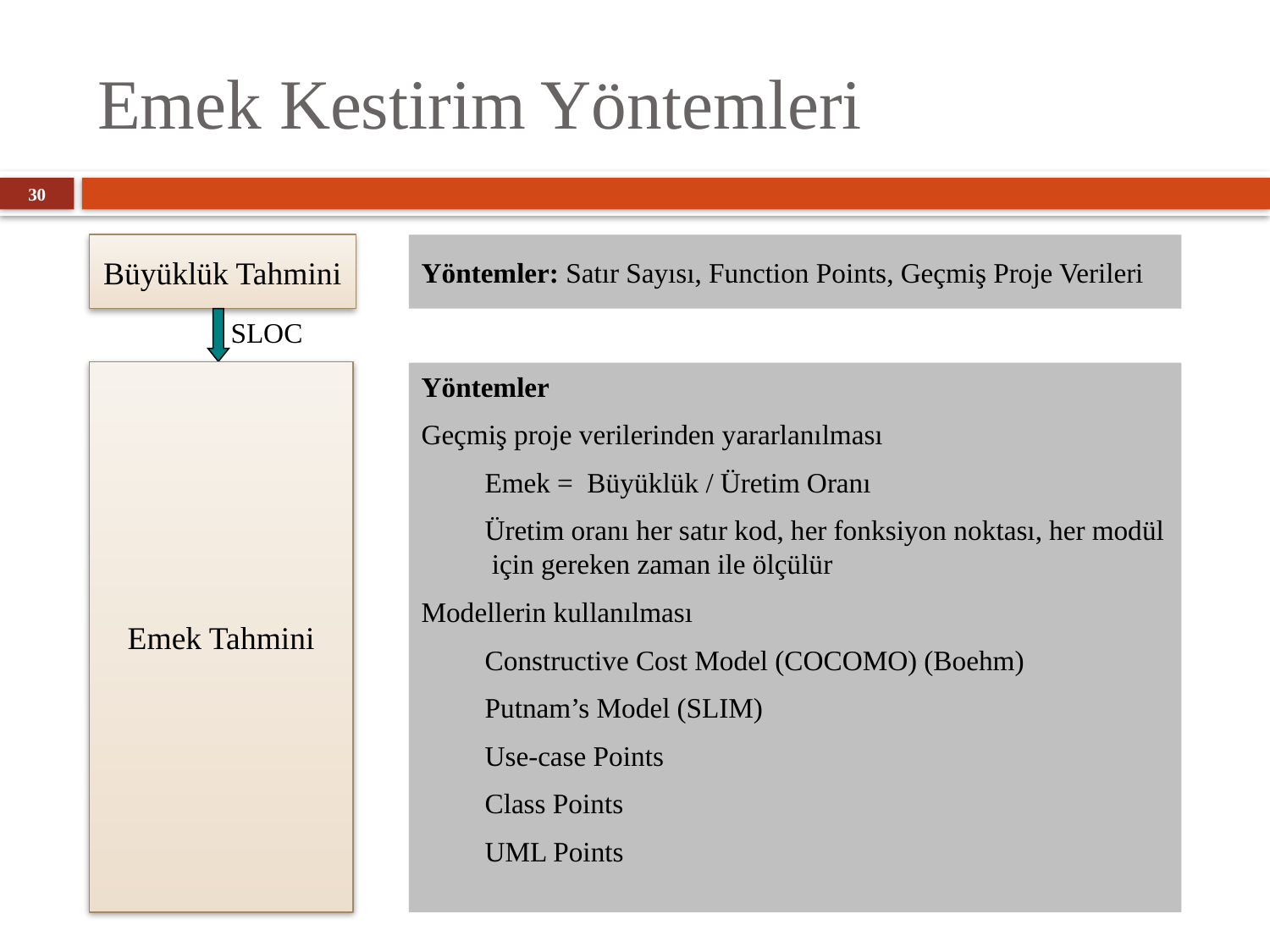

# Emek Kestirim Yöntemleri
30

Büyüklük Tahmini

Yöntemler: Satır Sayısı, Function Points, Geçmiş Proje Verileri

SLOC

Emek Tahmini

Yöntemler
Geçmiş proje verilerinden yararlanılması
Emek =  Büyüklük / Üretim Oranı
Üretim oranı her satır kod, her fonksiyon noktası, her modül  için gereken zaman ile ölçülür
Modellerin kullanılması
Constructive Cost Model (COCOMO) (Boehm)
Putnam’s Model (SLIM)
Use-case Points
Class Points
UML Points
YZM 403 - Yazılım Proje Yönetimi